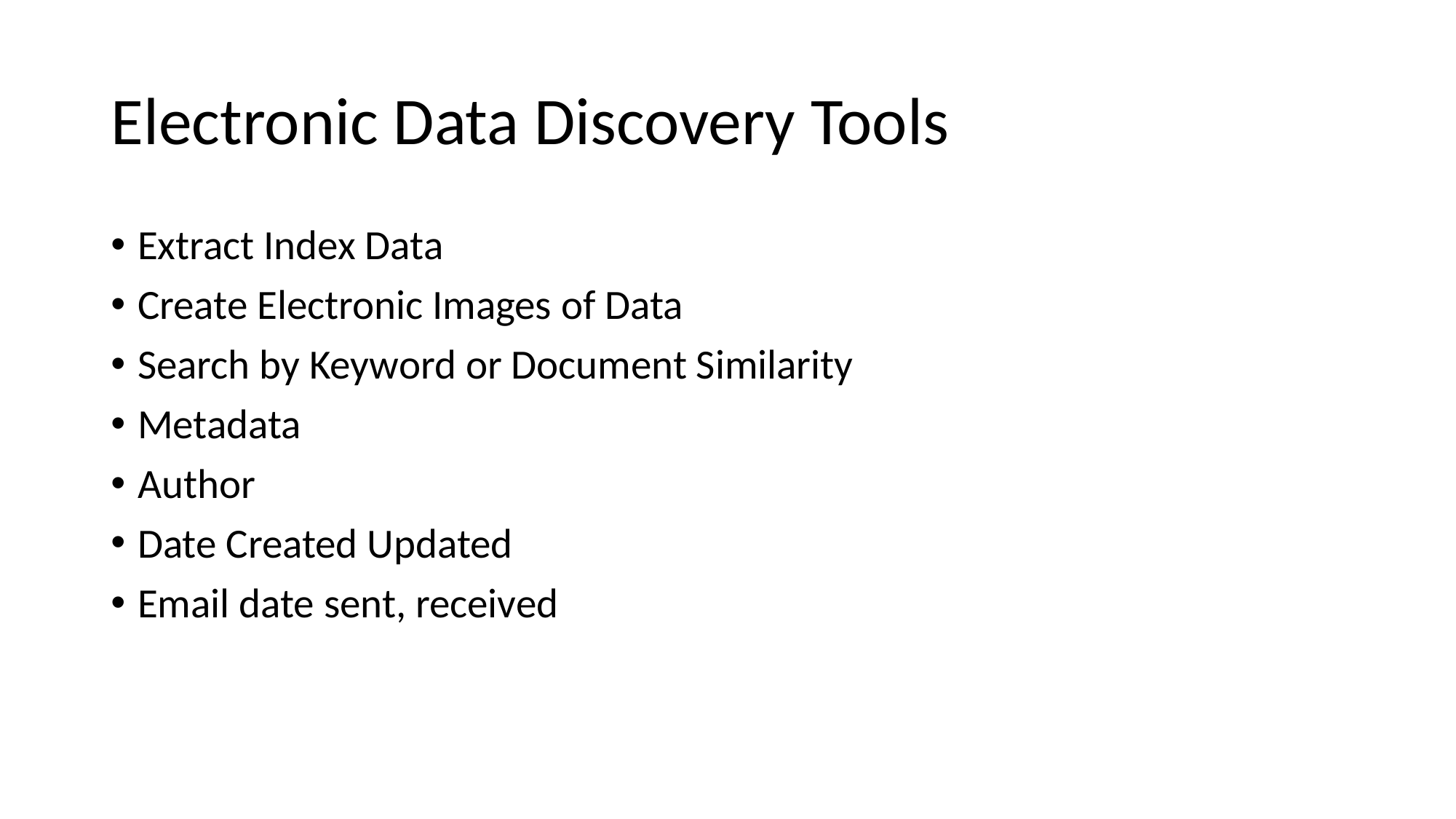

# Electronic Data Discovery Tools
Extract Index Data
Create Electronic Images of Data
Search by Keyword or Document Similarity
Metadata
Author
Date Created Updated
Email date sent, received